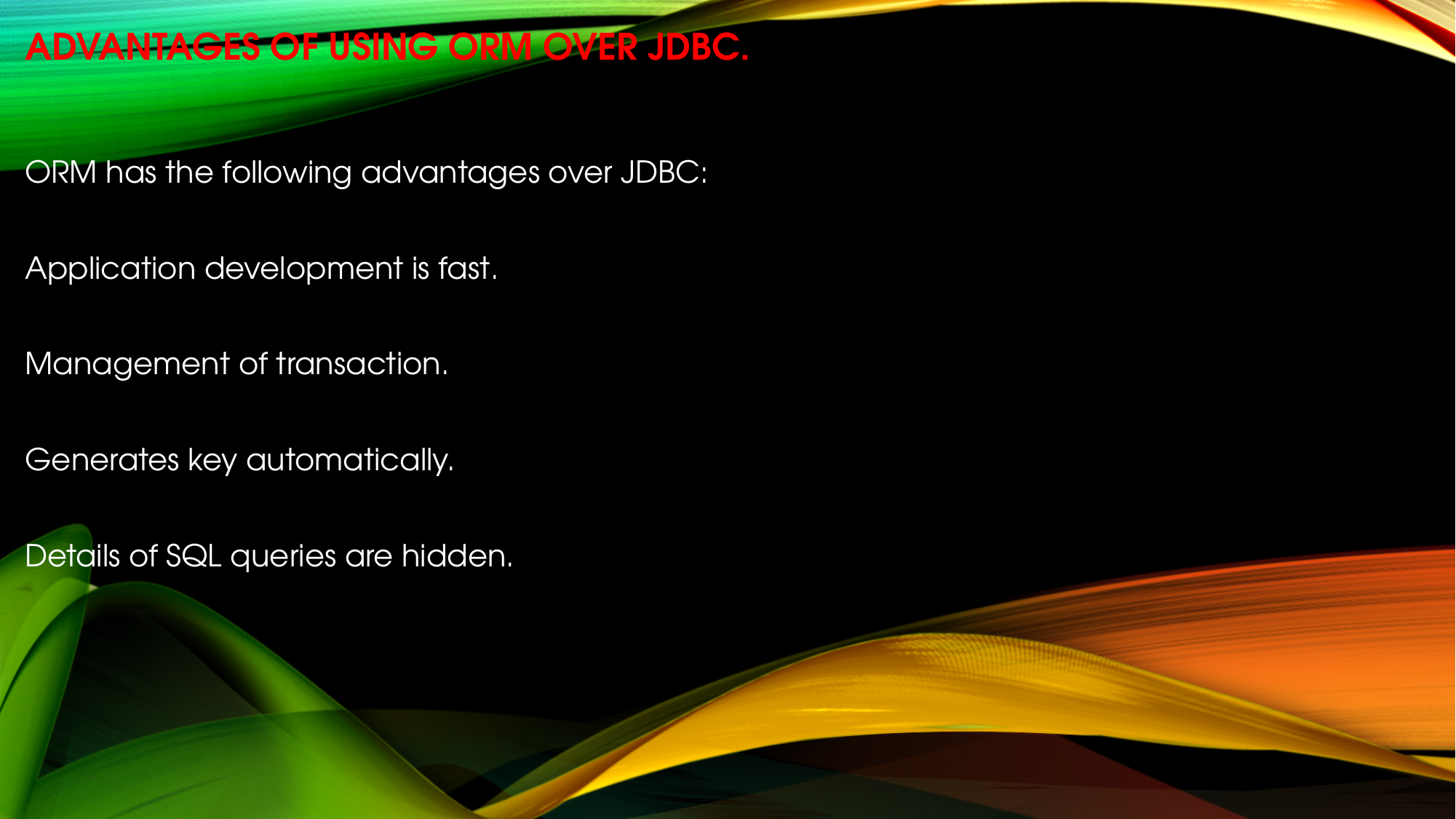

# advantages of using ORM over JDBC.
ORM has the following advantages over JDBC:

Application development is fast.

Management of transaction.

Generates key automatically.

Details of SQL queries are hidden.